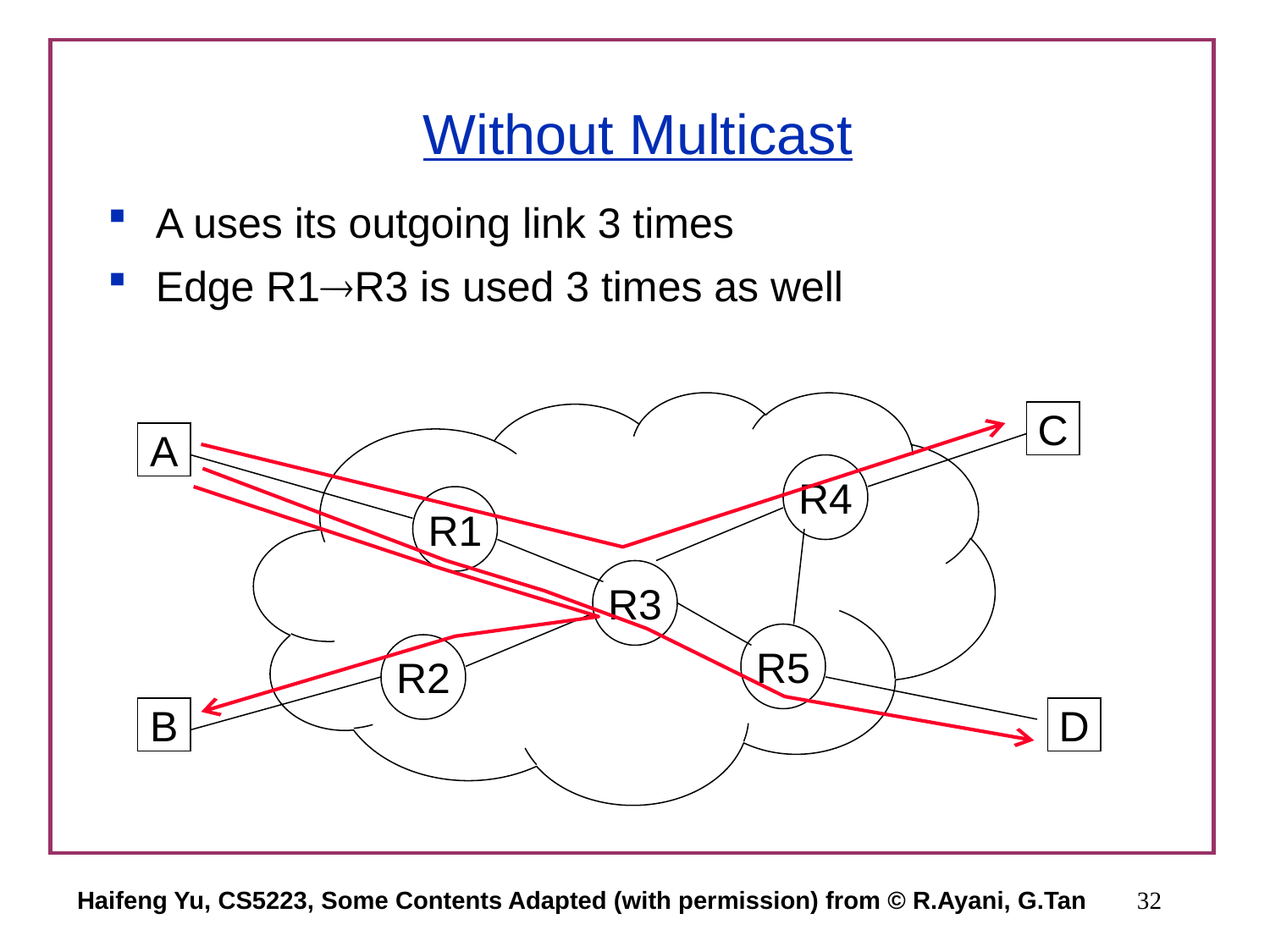

# Without Multicast

A uses its outgoing link 3 times
Edge R1→R3 is used 3 times as well

C
A

R4

R1

R3

R5
R2

B
D
Haifeng Yu, CS5223, Some Contents Adapted (with permission) from © R.Ayani, G.Tan
32